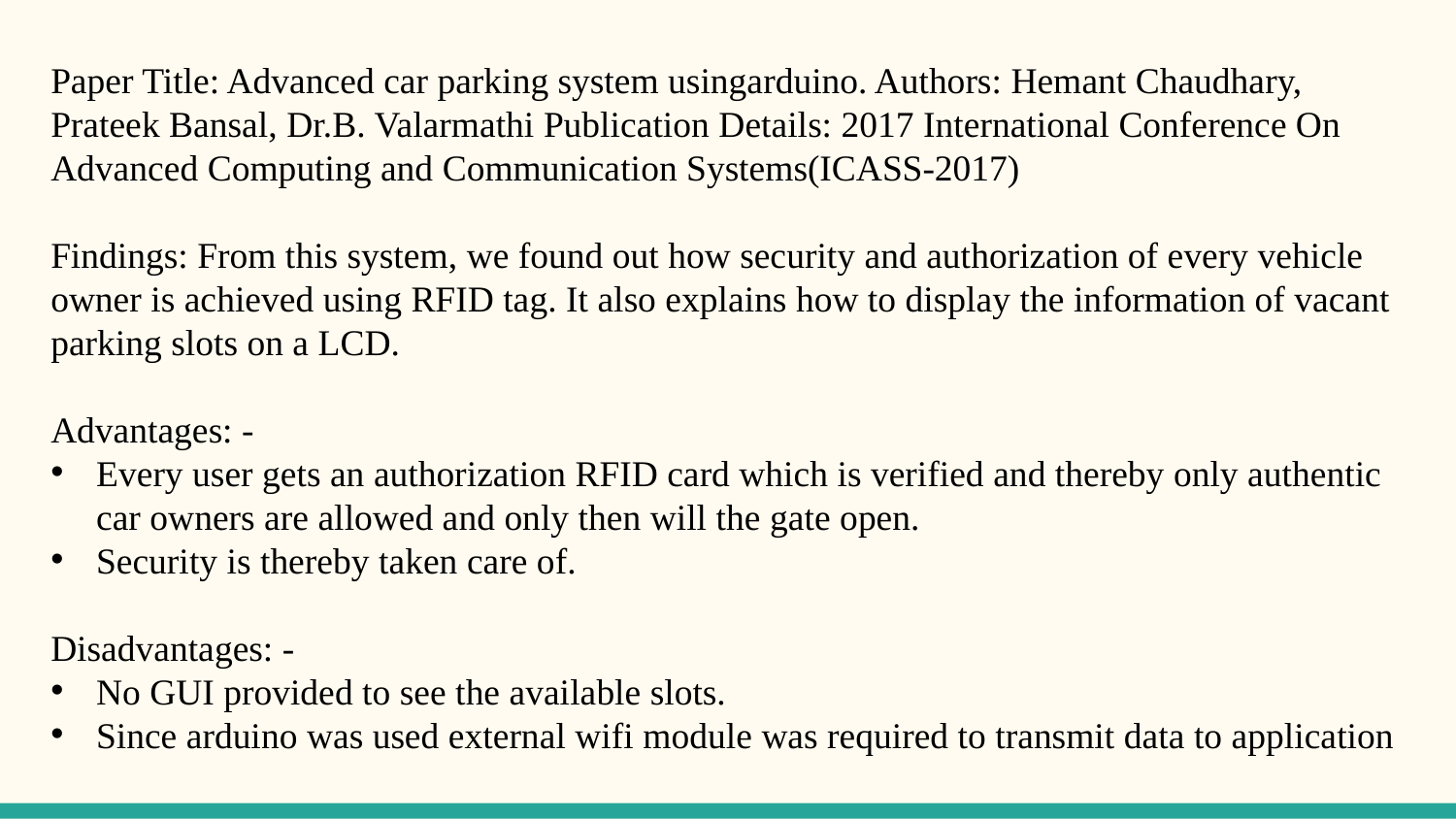

Paper Title: Advanced car parking system usingarduino. Authors: Hemant Chaudhary, Prateek Bansal, Dr.B. Valarmathi Publication Details: 2017 International Conference On Advanced Computing and Communication Systems(ICASS-2017)

Findings: From this system, we found out how security and authorization of every vehicle owner is achieved using RFID tag. It also explains how to display the information of vacant parking slots on a LCD.

Advantages: -
Every user gets an authorization RFID card which is verified and thereby only authentic car owners are allowed and only then will the gate open.
Security is thereby taken care of.

Disadvantages: -
No GUI provided to see the available slots.
Since arduino was used external wifi module was required to transmit data to application